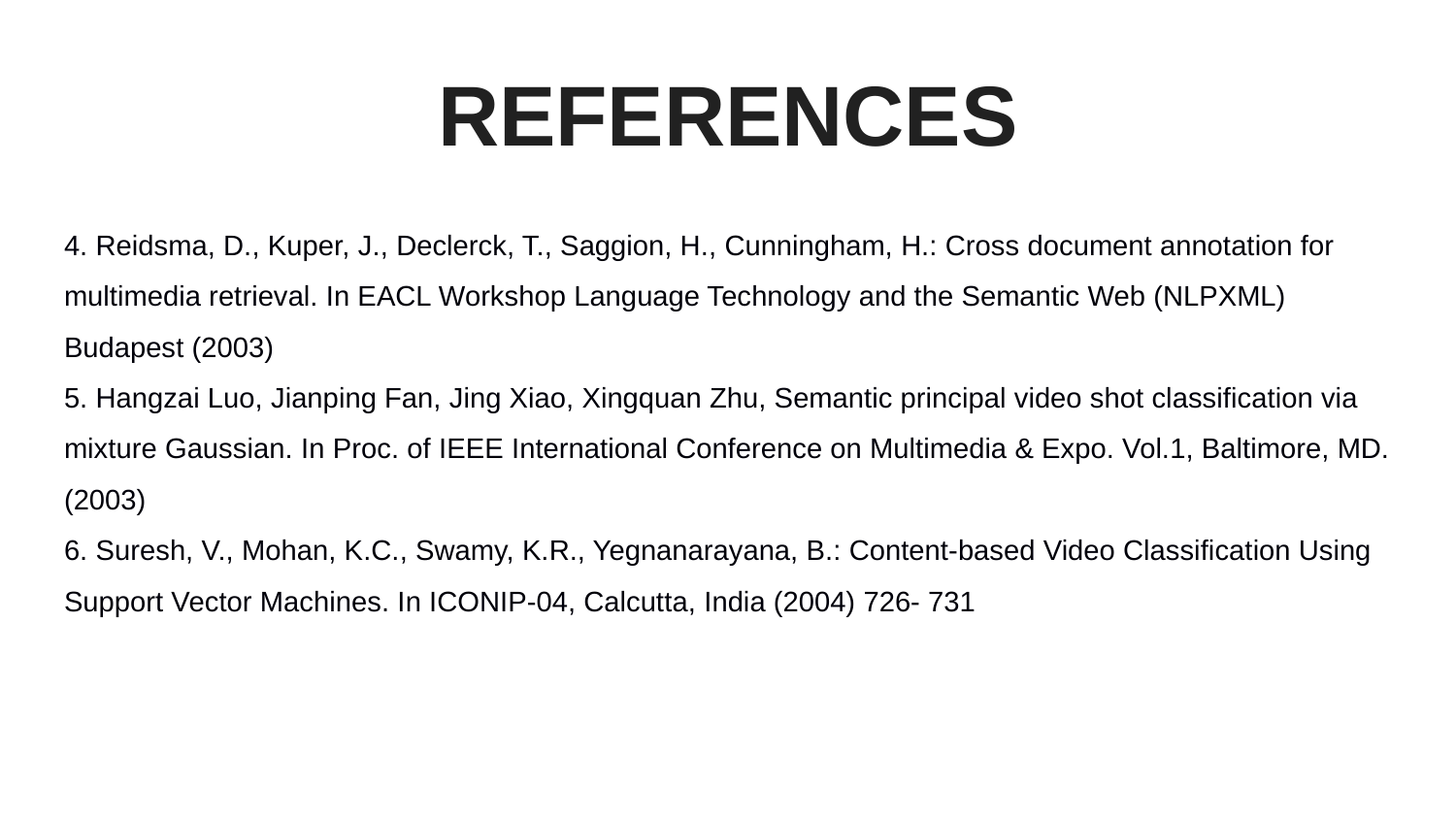

# REFERENCES
4. Reidsma, D., Kuper, J., Declerck, T., Saggion, H., Cunningham, H.: Cross document annotation for multimedia retrieval. In EACL Workshop Language Technology and the Semantic Web (NLPXML) Budapest (2003)
5. Hangzai Luo, Jianping Fan, Jing Xiao, Xingquan Zhu, Semantic principal video shot classification via mixture Gaussian. In Proc. of IEEE International Conference on Multimedia & Expo. Vol.1, Baltimore, MD. (2003)
6. Suresh, V., Mohan, K.C., Swamy, K.R., Yegnanarayana, B.: Content-based Video Classification Using Support Vector Machines. In ICONIP-04, Calcutta, India (2004) 726- 731